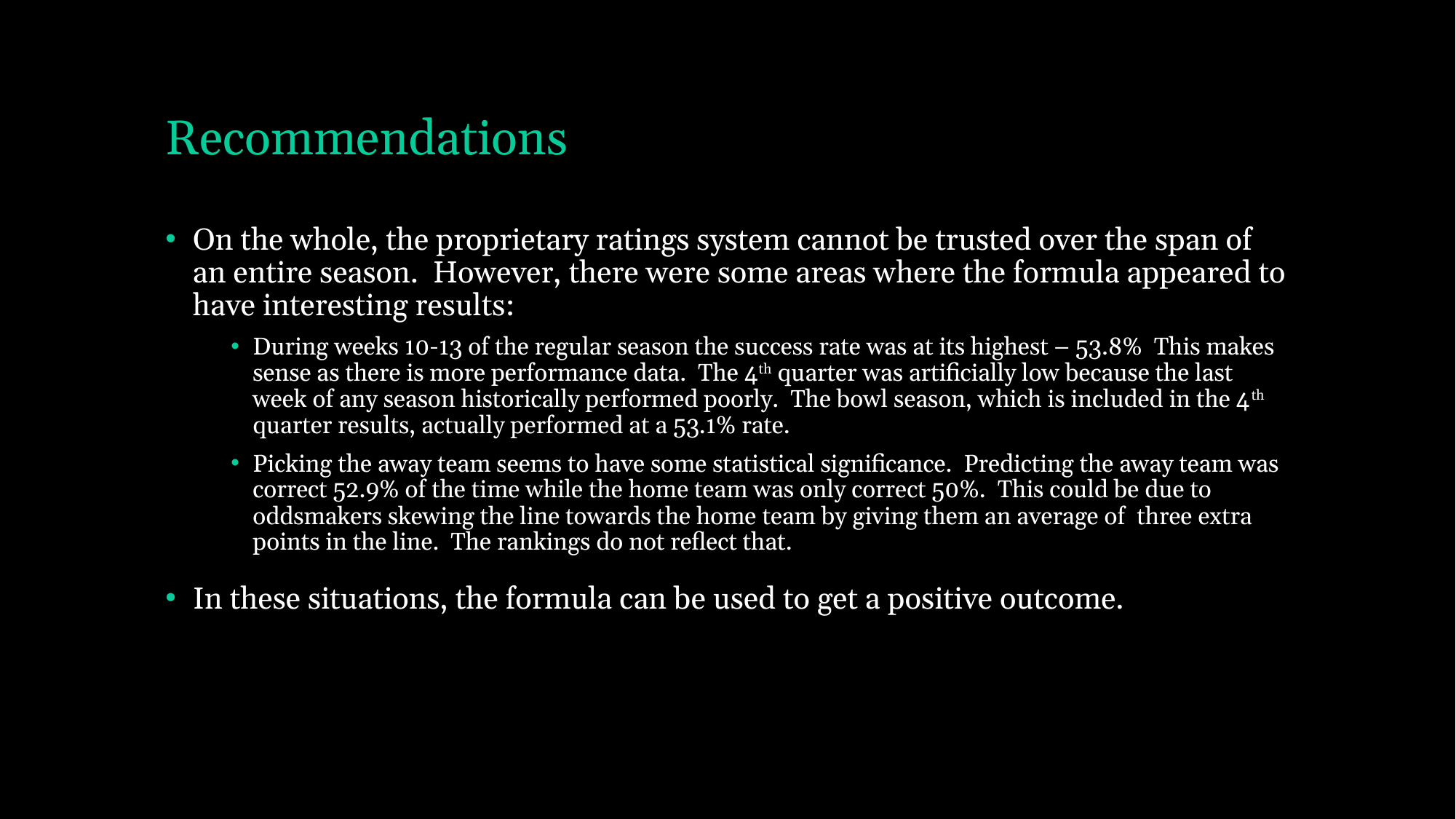

# Recommendations
On the whole, the proprietary ratings system cannot be trusted over the span of an entire season.  However, there were some areas where the formula appeared to have interesting results:
During weeks 10-13 of the regular season the success rate was at its highest – 53.8%  This makes sense as there is more performance data.  The 4th quarter was artificially low because the last week of any season historically performed poorly.  The bowl season, which is included in the 4th quarter results, actually performed at a 53.1% rate.
Picking the away team seems to have some statistical significance.  Predicting the away team was correct 52.9% of the time while the home team was only correct 50%.  This could be due to oddsmakers skewing the line towards the home team by giving them an average of  three extra points in the line.  The rankings do not reflect that.
In these situations, the formula can be used to get a positive outcome.